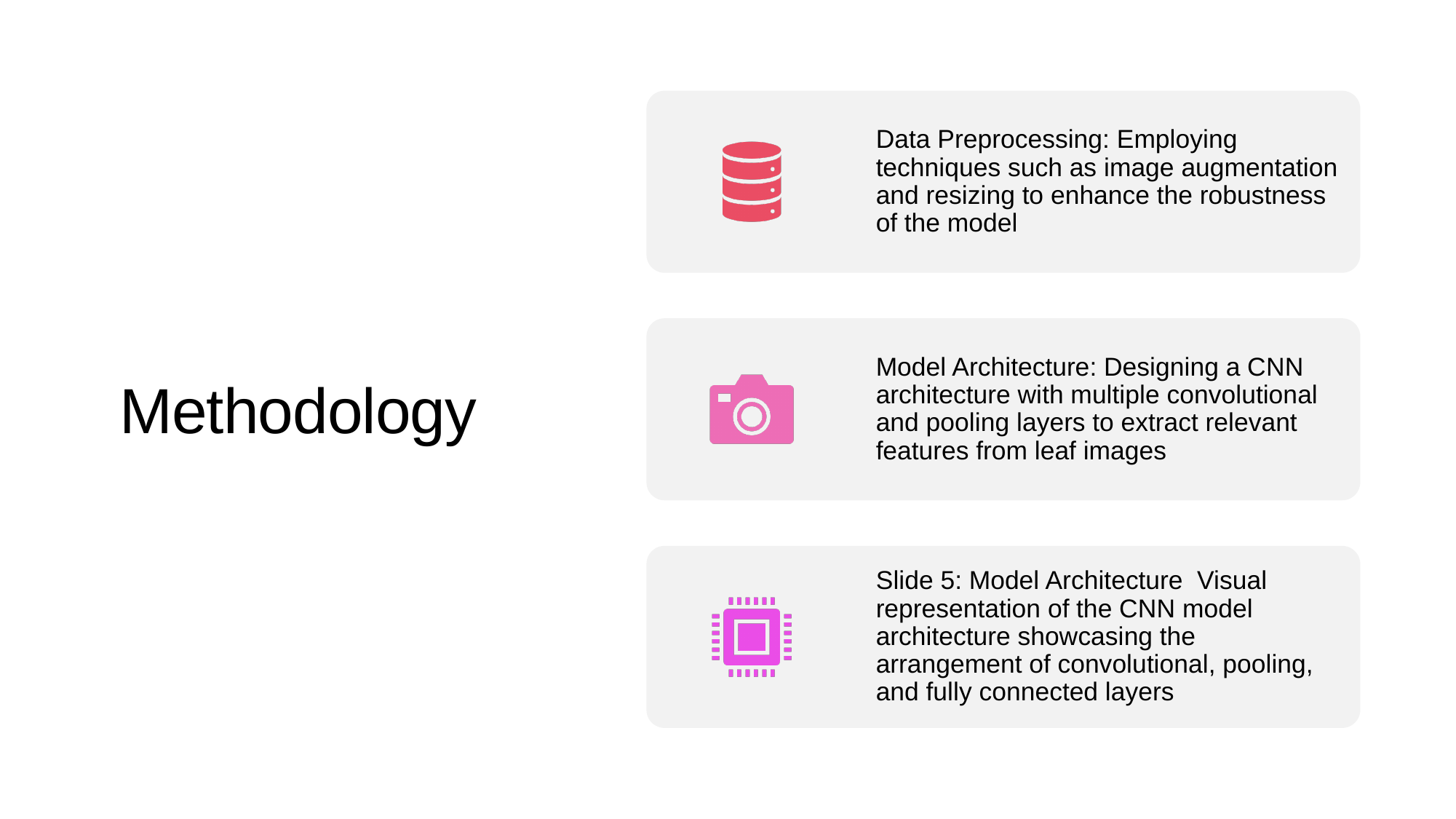

Data Preprocessing: Employing techniques such as image augmentation and resizing to enhance the robustness of the model
Model Architecture: Designing a CNN architecture with multiple convolutional and pooling layers to extract relevant features from leaf images
Slide 5: Model Architecture  Visual representation of the CNN model architecture showcasing the arrangement of convolutional, pooling, and fully connected layers
# Methodology